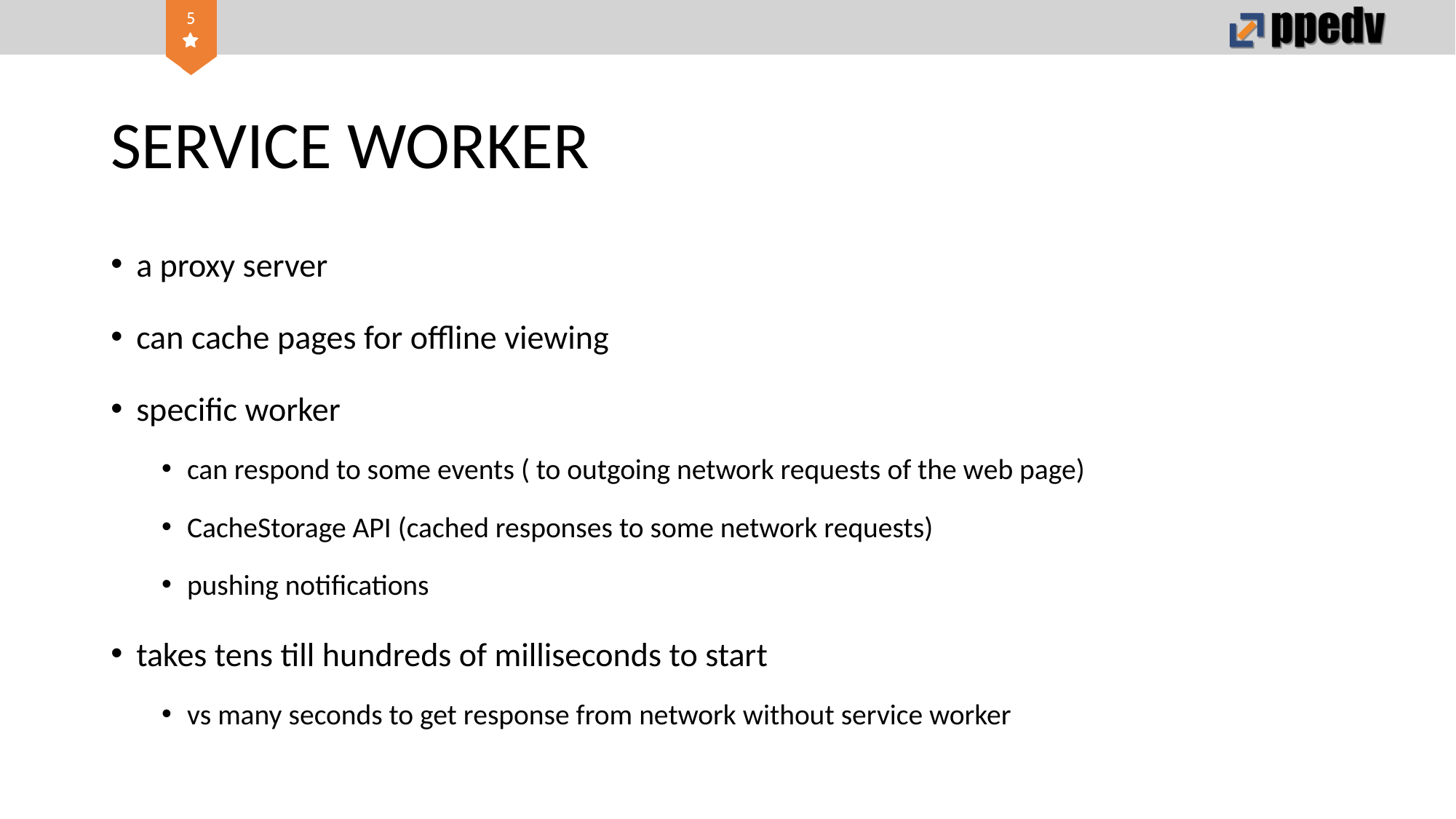

# SERVICE WORKER
a proxy server
can cache pages for offline viewing
specific worker
can respond to some events ( to outgoing network requests of the web page)
CacheStorage API (cached responses to some network requests)
pushing notifications
takes tens till hundreds of milliseconds to start
vs many seconds to get response from network without service worker